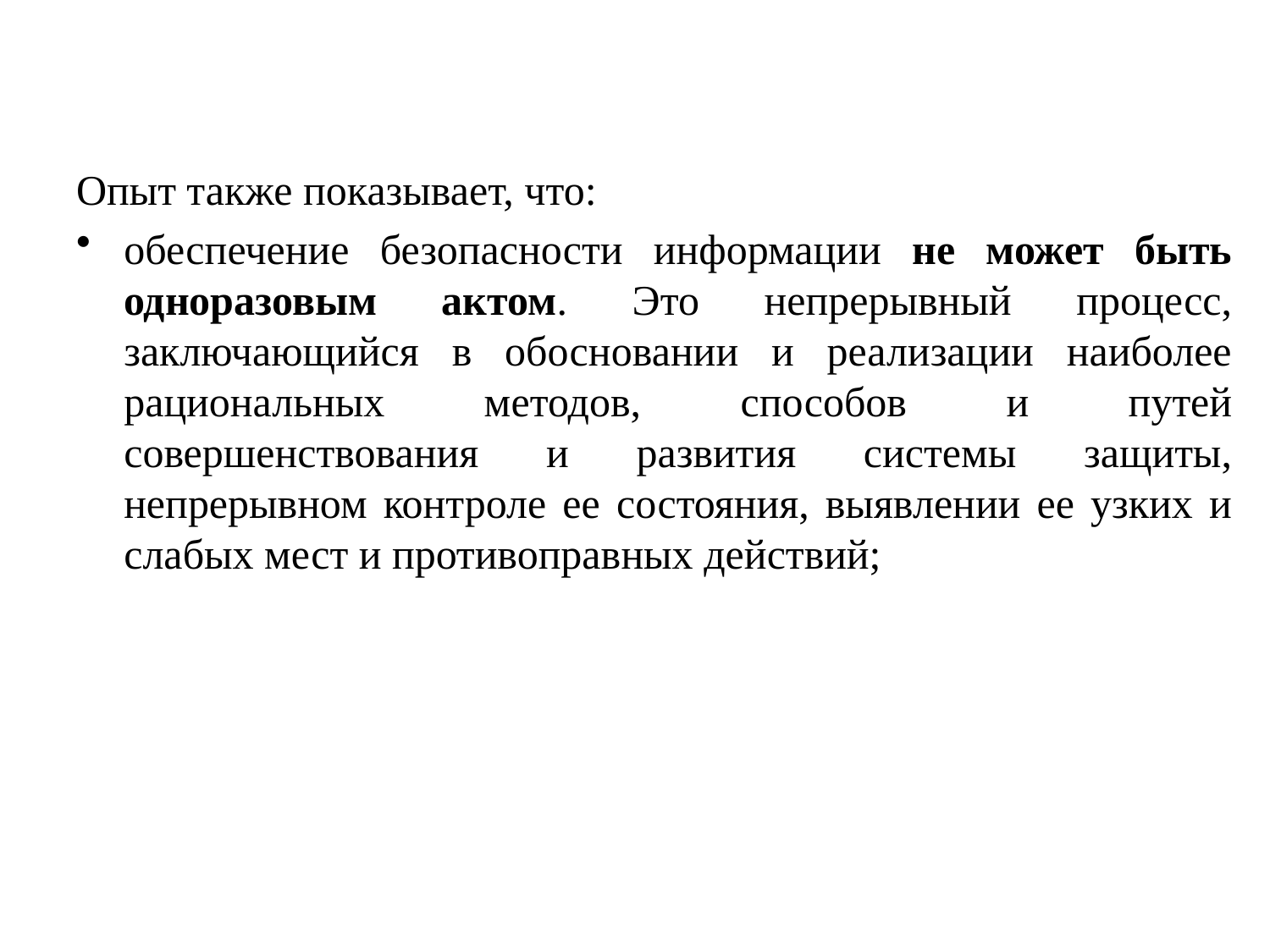

#
Опыт также показывает, что:
обеспечение безопасности информации не может быть одноразовым актом. Это непрерывный процесс, заключающийся в обосновании и реализации наиболее рациональных методов, способов и путей совершенствования и развития системы защиты, непрерывном контроле ее состояния, выявлении ее узких и слабых мест и противоправ­ных действий;